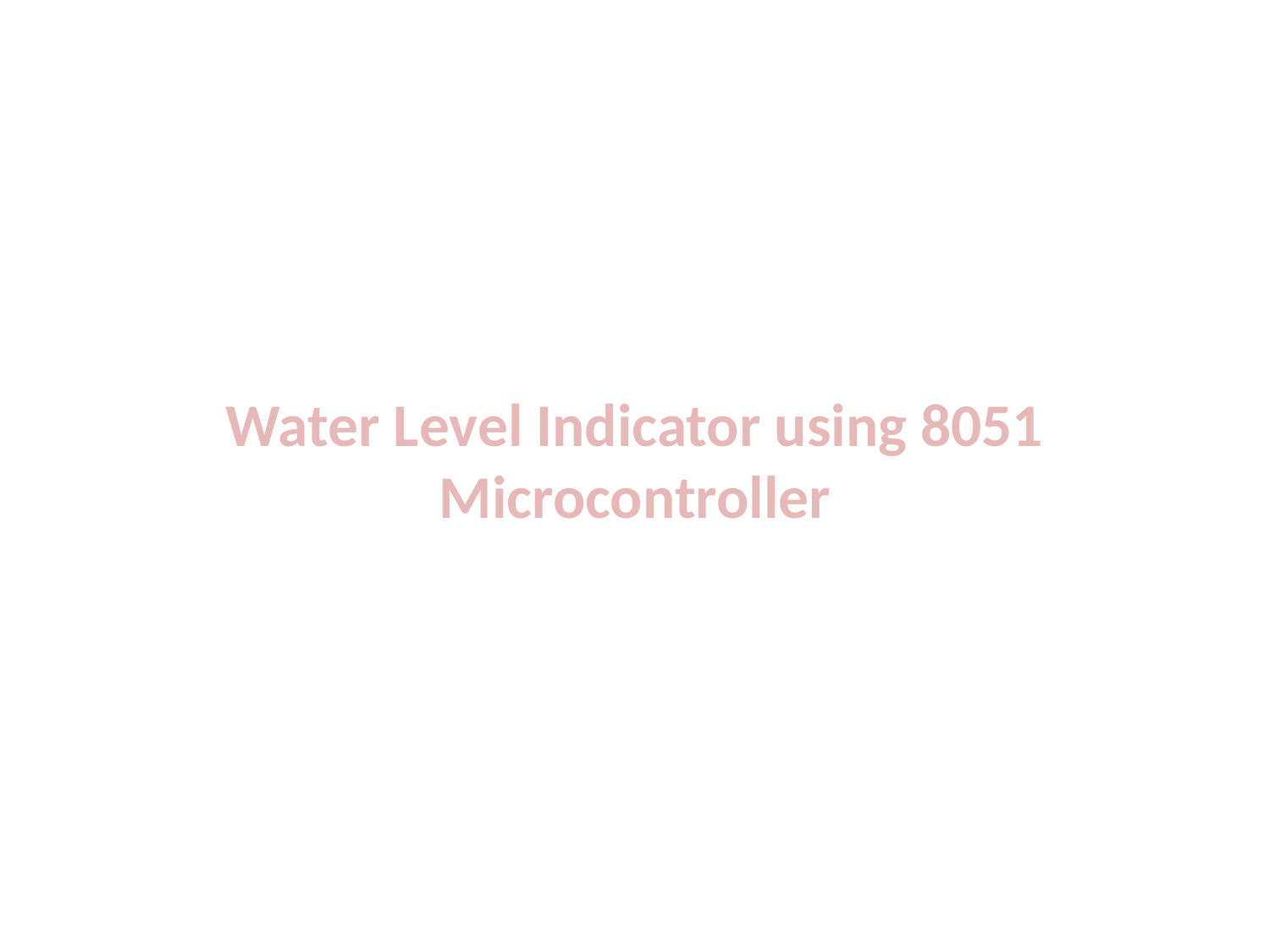

# Water Level Indicator using 8051 Microcontroller